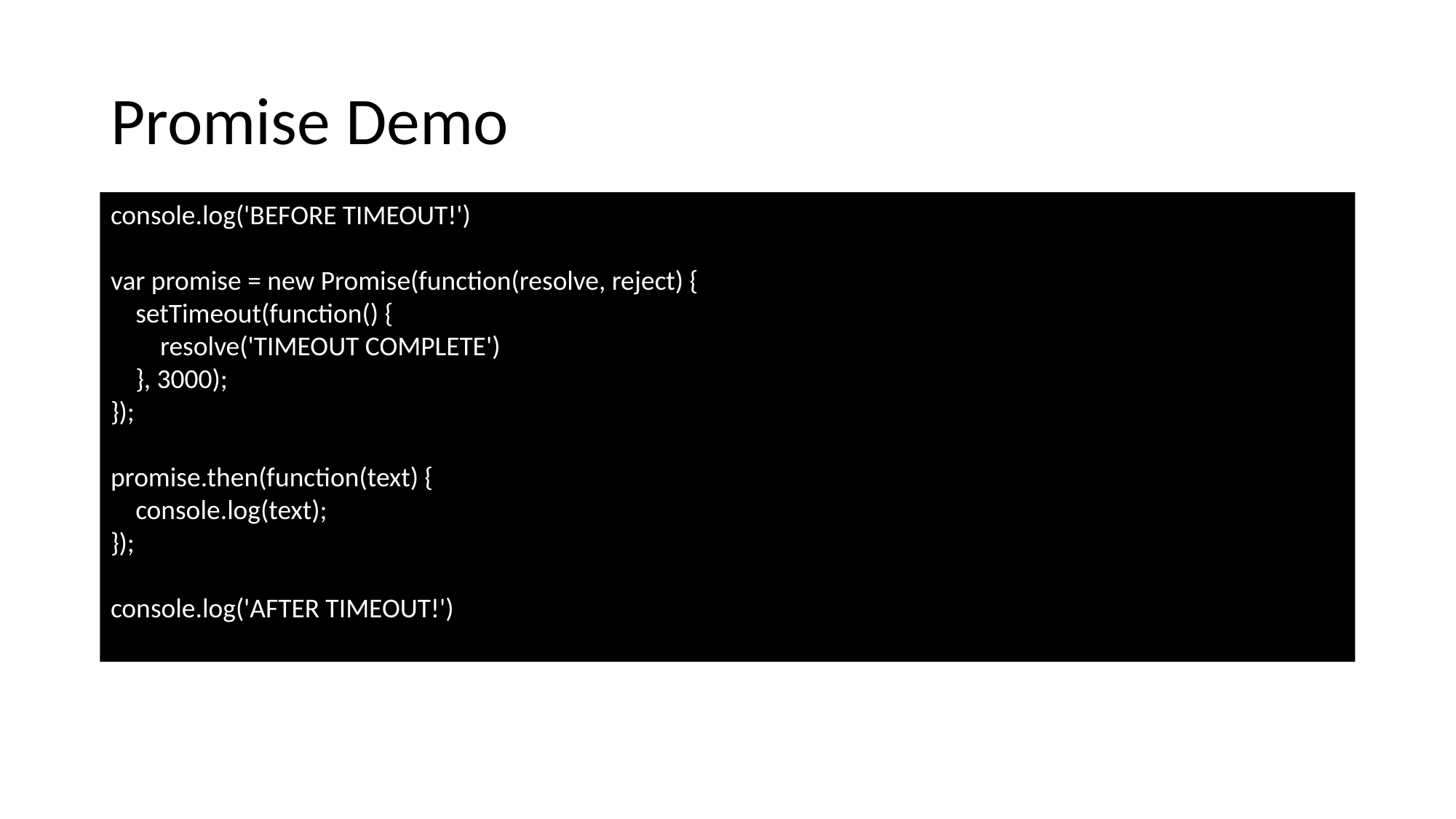

# Promise Demo
console.log('BEFORE TIMEOUT!')
var promise = new Promise(function(resolve, reject) {
    setTimeout(function() {
        resolve('TIMEOUT COMPLETE')
    }, 3000);
});
promise.then(function(text) {
    console.log(text);
});
console.log('AFTER TIMEOUT!')